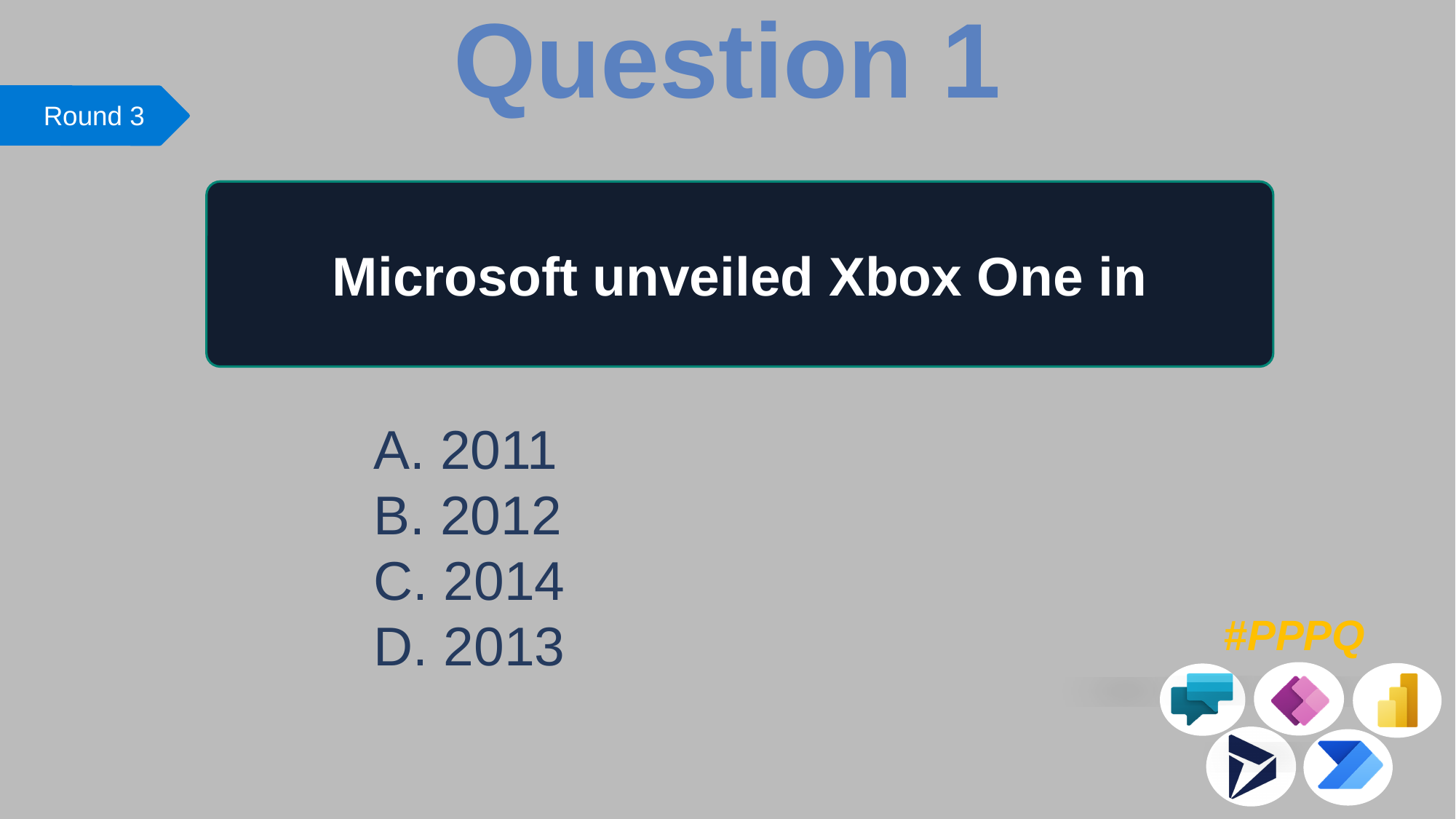

Question 1
Microsoft unveiled Xbox One in
 2011
 2012
 2014
 2013